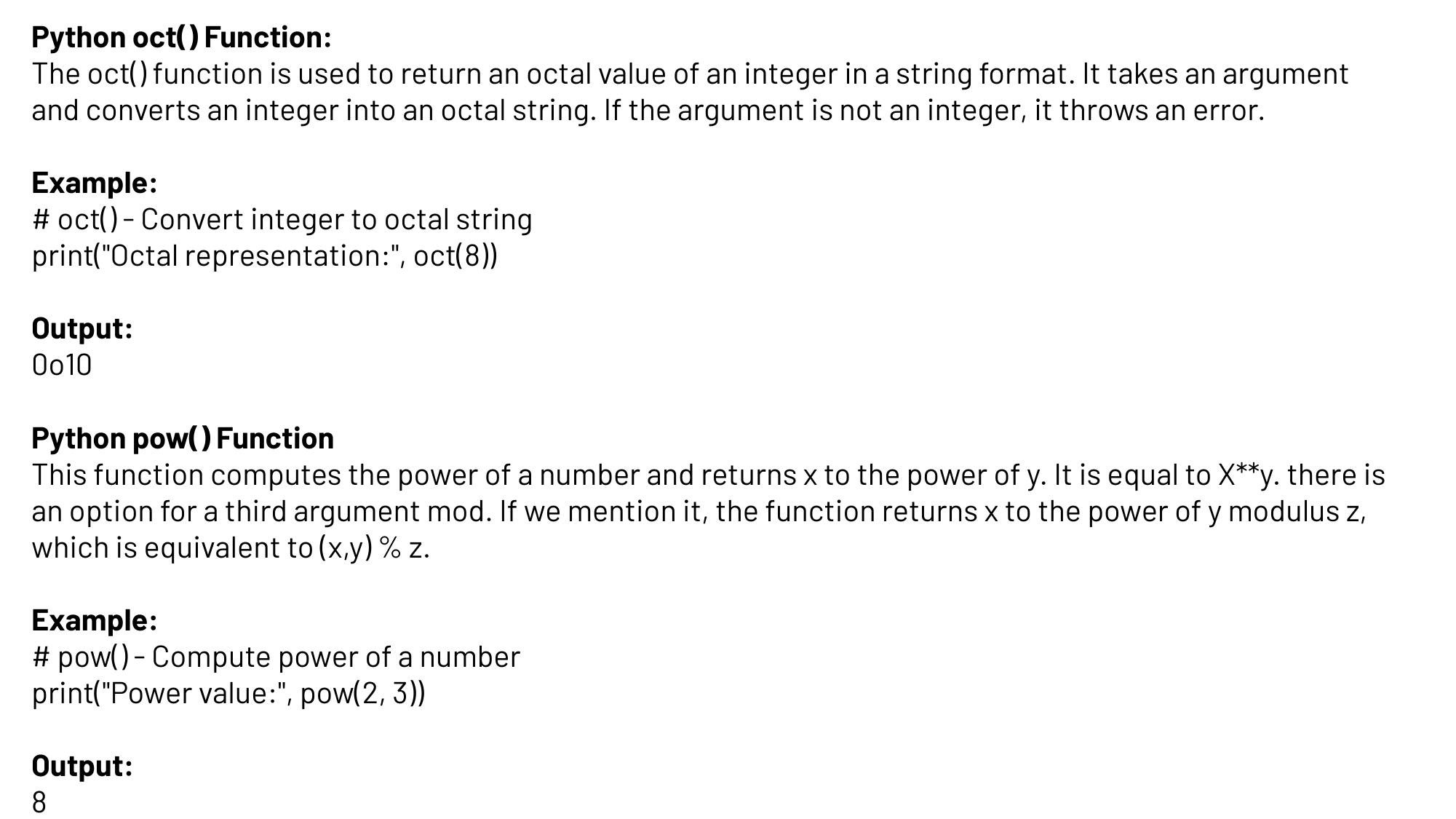

Python oct() Function:
The oct() function is used to return an octal value of an integer in a string format. It takes an argument and converts an integer into an octal string. If the argument is not an integer, it throws an error.

Example:
# oct() - Convert integer to octal string
print("Octal representation:", oct(8))

Output:
0o10

Python pow() Function
This function computes the power of a number and returns x to the power of y. It is equal to X**y. there is an option for a third argument mod. If we mention it, the function returns x to the power of y modulus z, which is equivalent to (x,y) % z.

Example:
# pow() - Compute power of a number
print("Power value:", pow(2, 3))

Output:
8